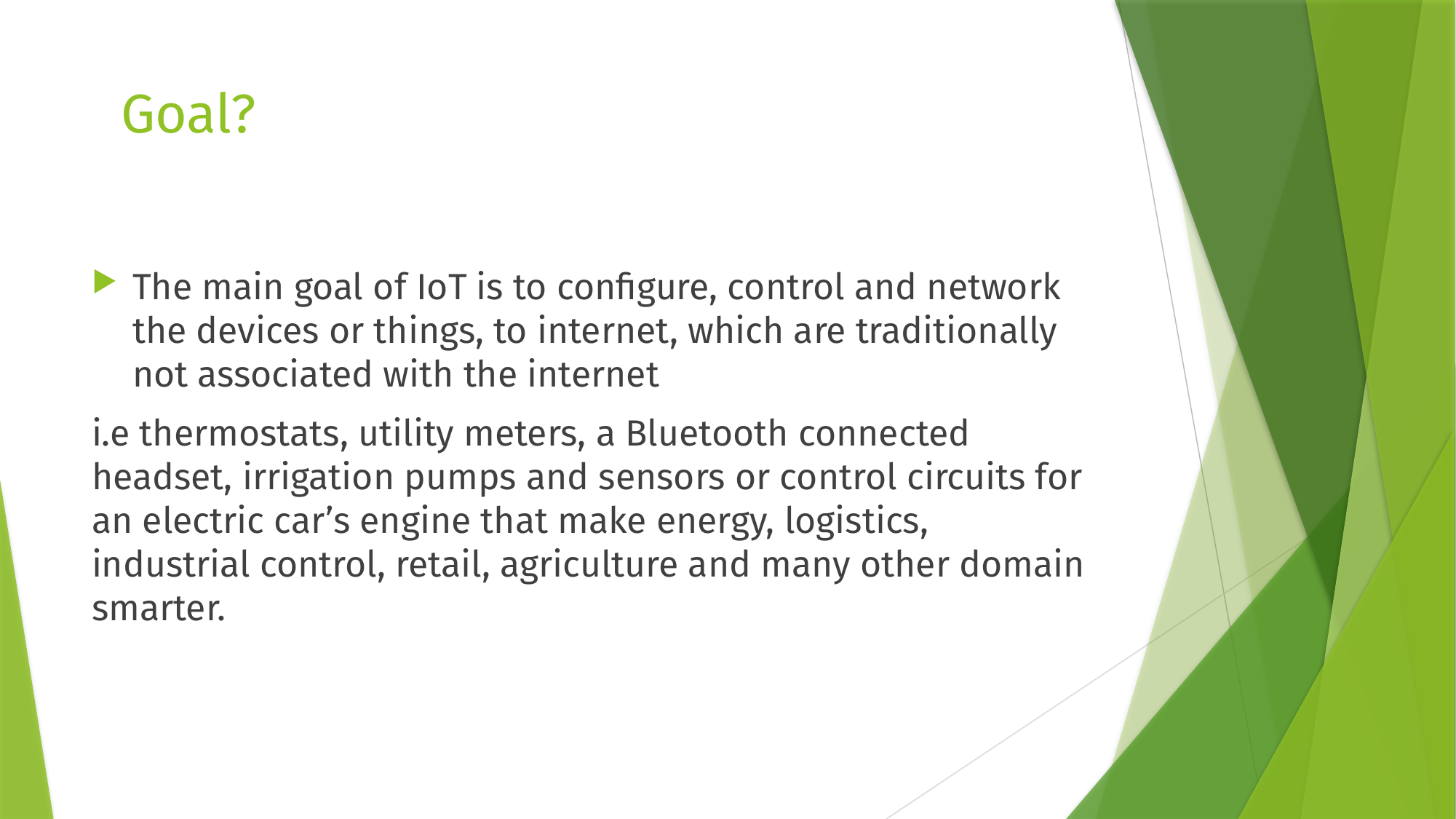

# Goal?
The main goal of IoT is to configure, control and network the devices or things, to internet, which are traditionally not associated with the internet
i.e thermostats, utility meters, a Bluetooth connected headset, irrigation pumps and sensors or control circuits for an electric car’s engine that make energy, logistics, industrial control, retail, agriculture and many other domain smarter.